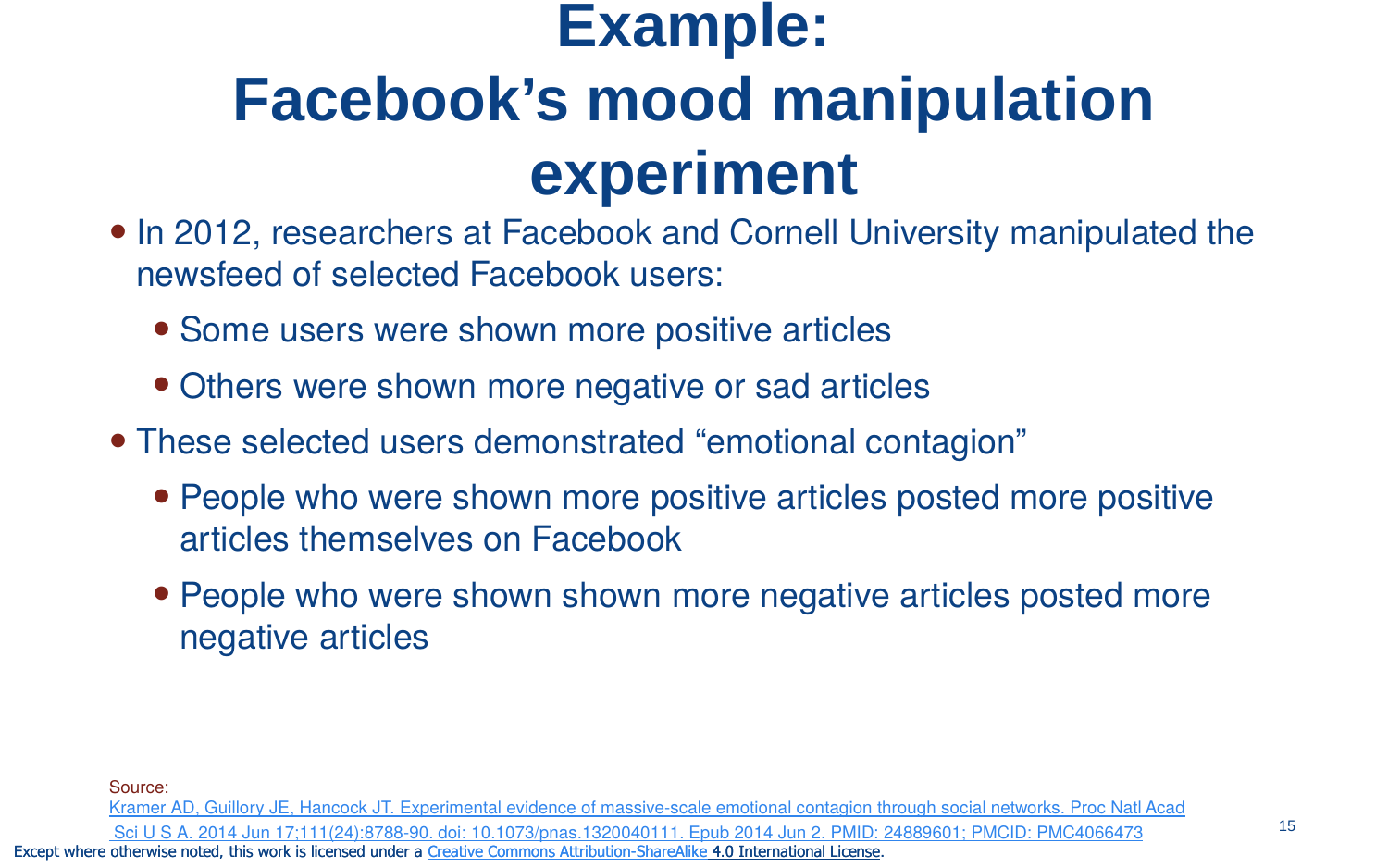

# Example: Facebook’s mood manipulation experiment
In 2012, researchers at Facebook and Cornell University manipulated the newsfeed of selected Facebook users:
Some users were shown more positive articles
Others were shown more negative or sad articles
These selected users demonstrated “emotional contagion”
People who were shown more positive articles posted more positive articles themselves on Facebook
People who were shown shown more negative articles posted more negative articles

Source: Kramer AD, Guillory JE, Hancock JT. Experimental evidence of massive-scale emotional contagion through social networks. Proc Natl Acad Sci U S A. 2014 Jun 17;111(24):8788-90. doi: 10.1073/pnas.1320040111. Epub 2014 Jun 2. PMID: 24889601; PMCID: PMC4066473
15